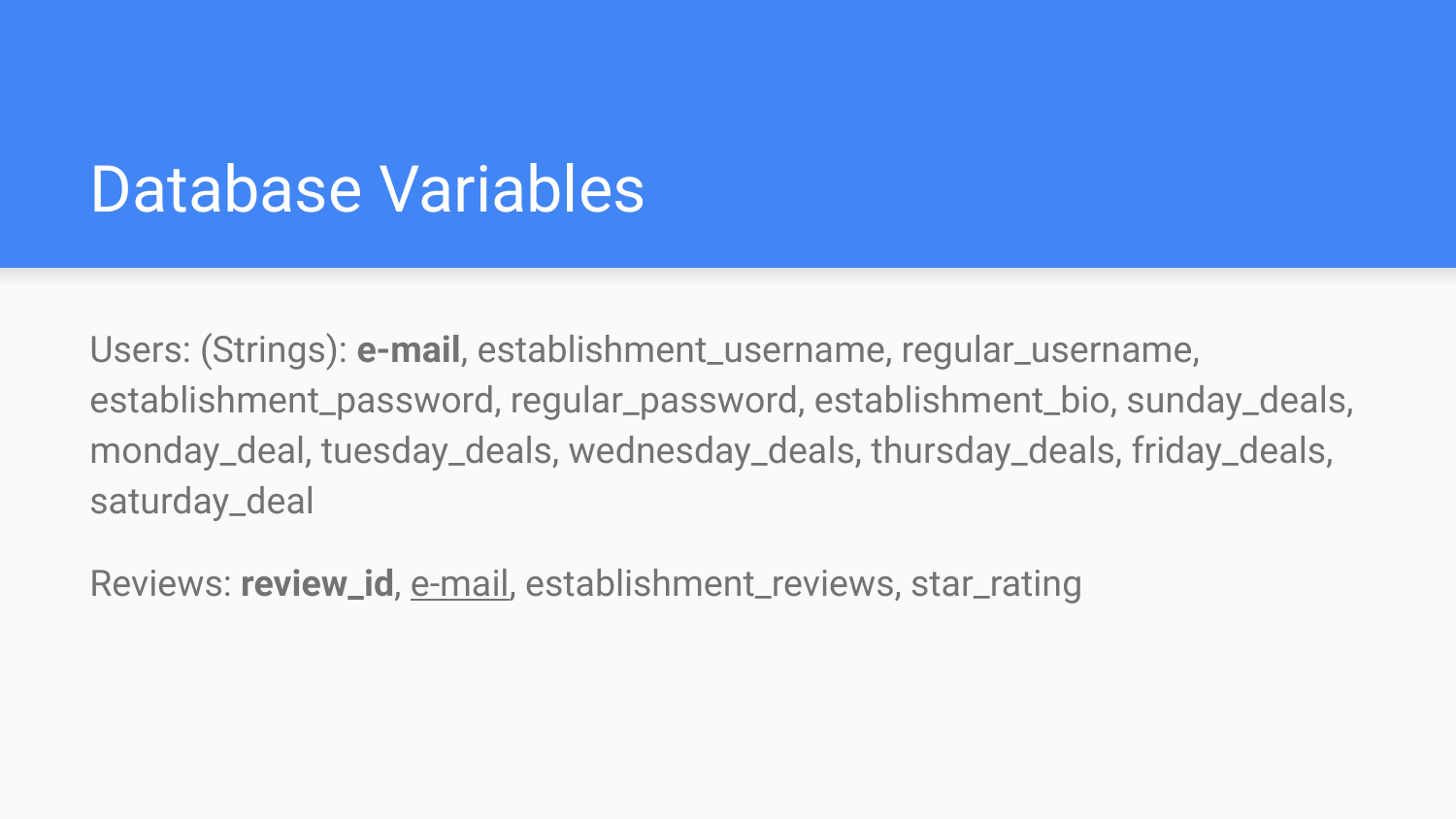

# Database Variables
Users: (Strings): e-mail, establishment_username, regular_username, establishment_password, regular_password, establishment_bio, sunday_deals,  monday_deal, tuesday_deals, wednesday_deals, thursday_deals, friday_deals, saturday_deal
Reviews: review_id, e-mail, establishment_reviews, star_rating